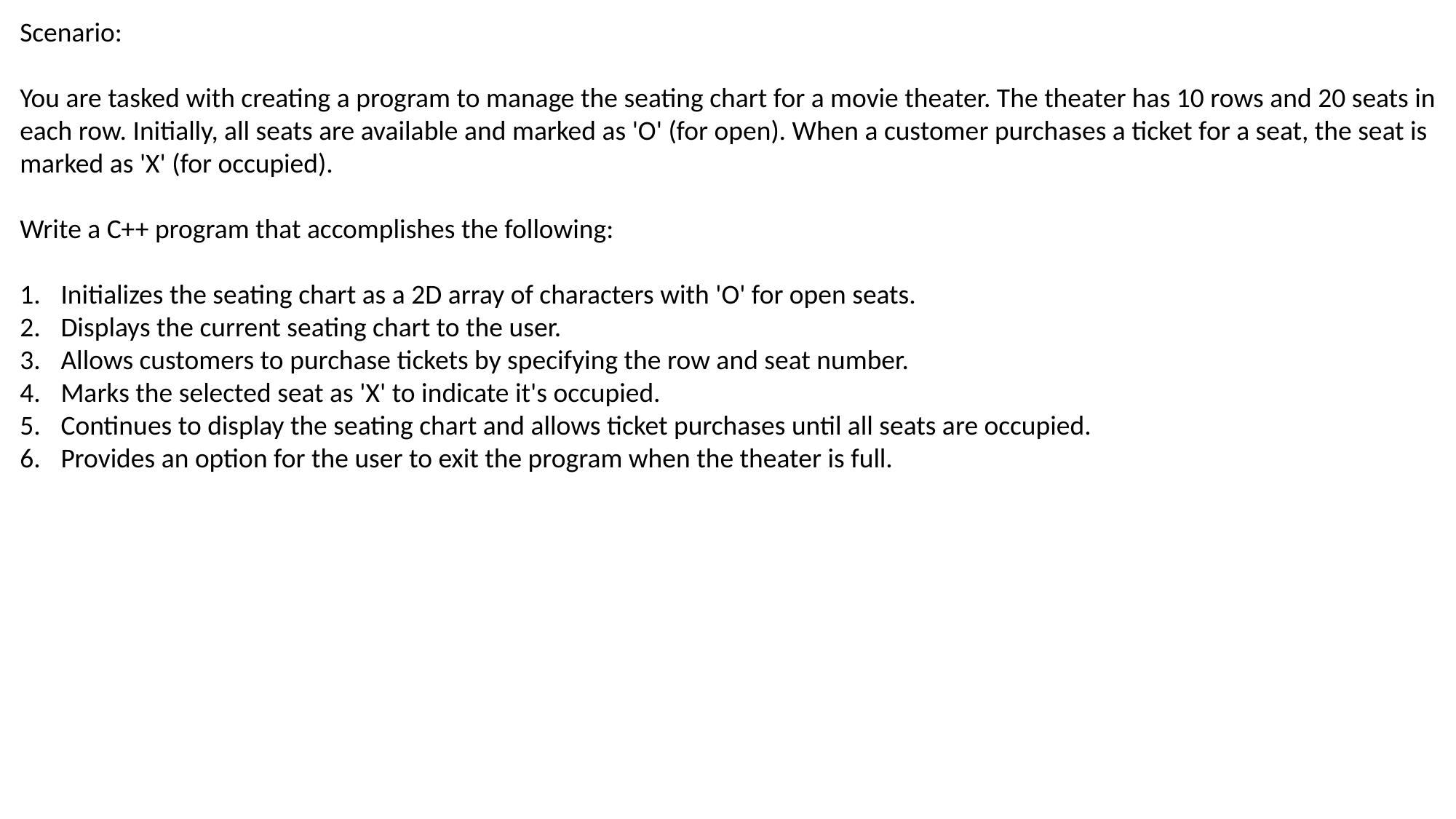

Scenario:

You are tasked with creating a program to manage the seating chart for a movie theater. The theater has 10 rows and 20 seats in each row. Initially, all seats are available and marked as 'O' (for open). When a customer purchases a ticket for a seat, the seat is marked as 'X' (for occupied).

Write a C++ program that accomplishes the following:

Initializes the seating chart as a 2D array of characters with 'O' for open seats.
Displays the current seating chart to the user.
Allows customers to purchase tickets by specifying the row and seat number.
Marks the selected seat as 'X' to indicate it's occupied.
Continues to display the seating chart and allows ticket purchases until all seats are occupied.
Provides an option for the user to exit the program when the theater is full.